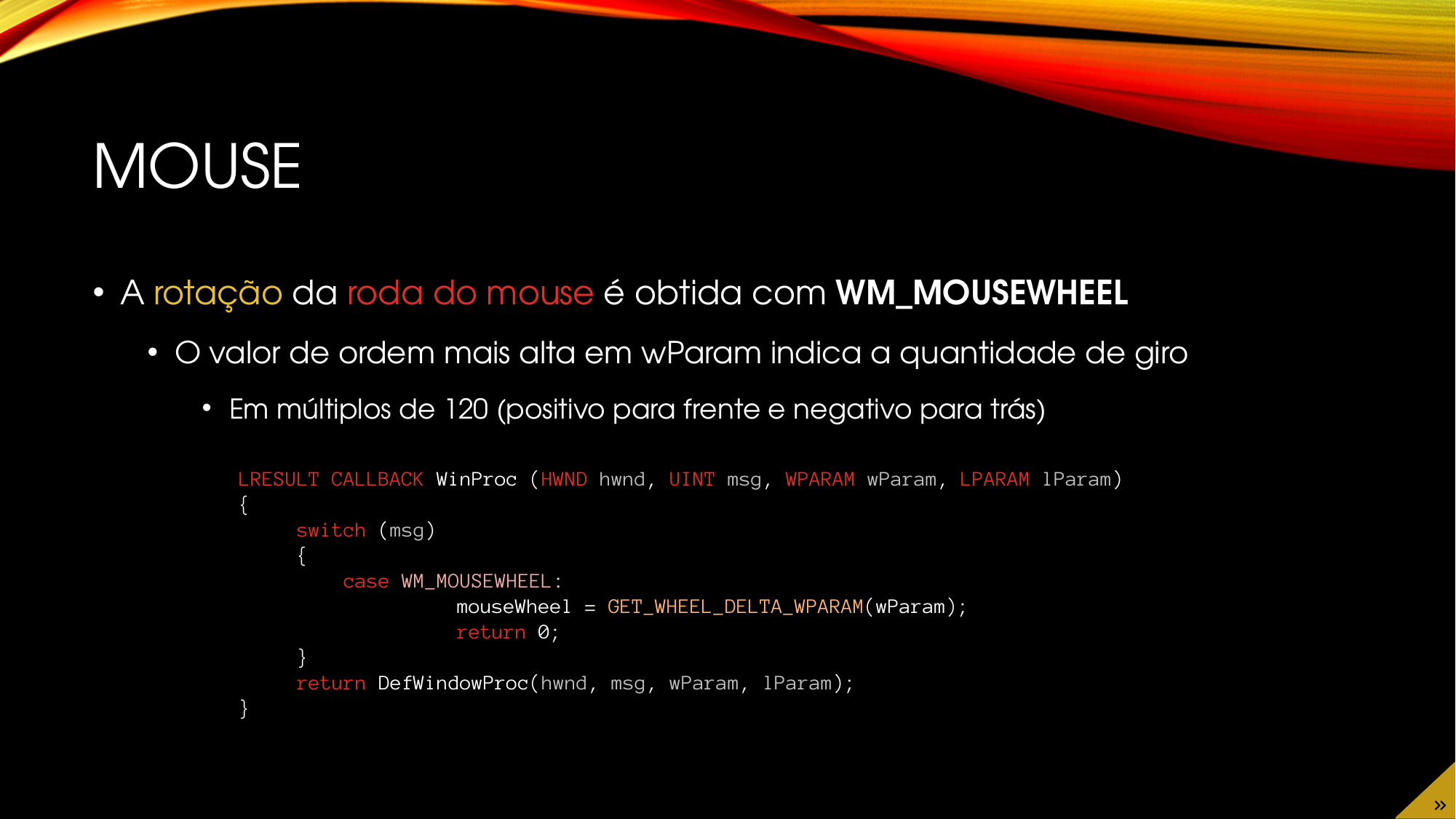

# MOUSE
A rotação da roda do mouse é obtida com WM_MOUSEWHEEL
O valor de ordem mais alta em wParam indica a quantidade de giro
Em múltiplos de 120 (positivo para frente e negativo para trás)
LRESULT CALLBACK WinProc (HWND hwnd, UINT msg, WPARAM wParam, LPARAM lParam)
{
     switch (msg)
     {
         case WM_MOUSEWHEEL:
		mouseWheel = GET_WHEEL_DELTA_WPARAM(wParam);
		return 0;
     }
     return DefWindowProc(hwnd, msg, wParam, lParam);
}

»